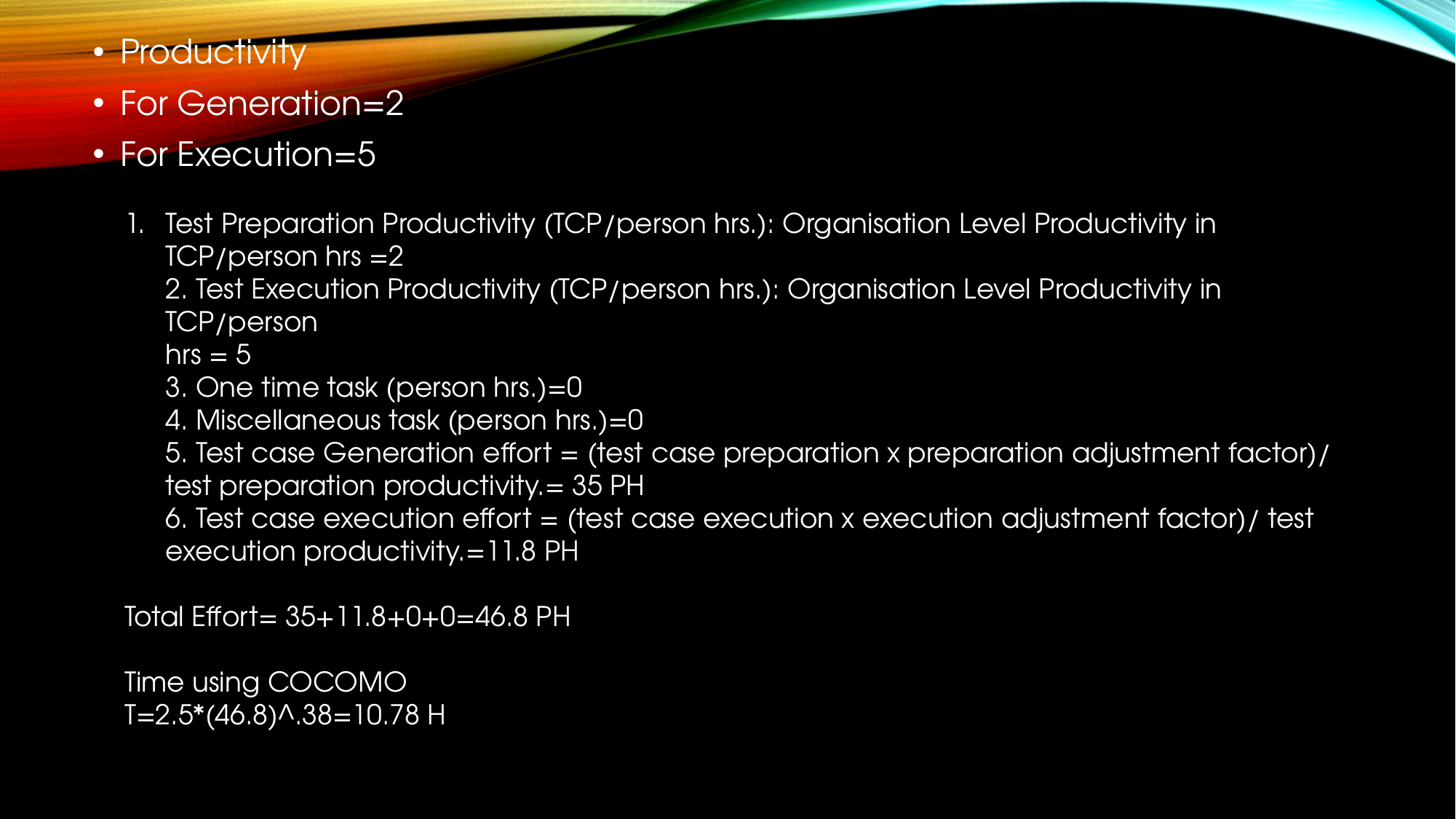

Productivity
For Generation=2
For Execution=5

Test Preparation Productivity (TCP/person hrs.): Organisation Level Productivity in TCP/person hrs =2
2. Test Execution Productivity (TCP/person hrs.): Organisation Level Productivity in TCP/person
hrs = 5
3. One time task (person hrs.)=0
4. Miscellaneous task (person hrs.)=0
5. Test case Generation effort = (test case preparation x preparation adjustment factor)/ test preparation productivity.= 35 PH
6. Test case execution effort = (test case execution x execution adjustment factor)/ test execution productivity.=11.8 PH
Total Effort= 35+11.8+0+0=46.8 PH

Time using COCOMO
T=2.5*(46.8)^.38=10.78 H